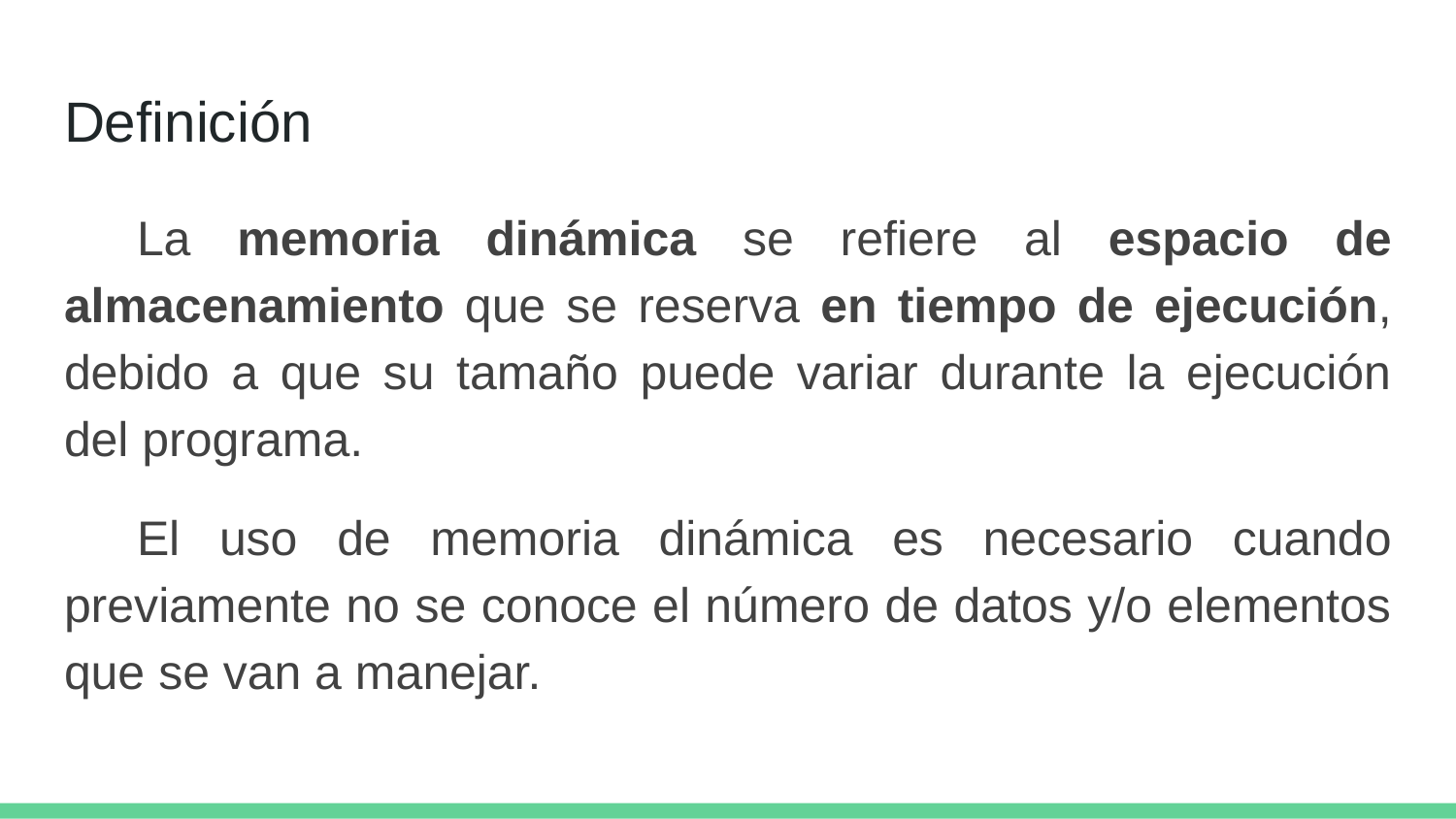

# Definición
La memoria dinámica se refiere al espacio de almacenamiento que se reserva en tiempo de ejecución, debido a que su tamaño puede variar durante la ejecución del programa.
El uso de memoria dinámica es necesario cuando previamente no se conoce el número de datos y/o elementos que se van a manejar.